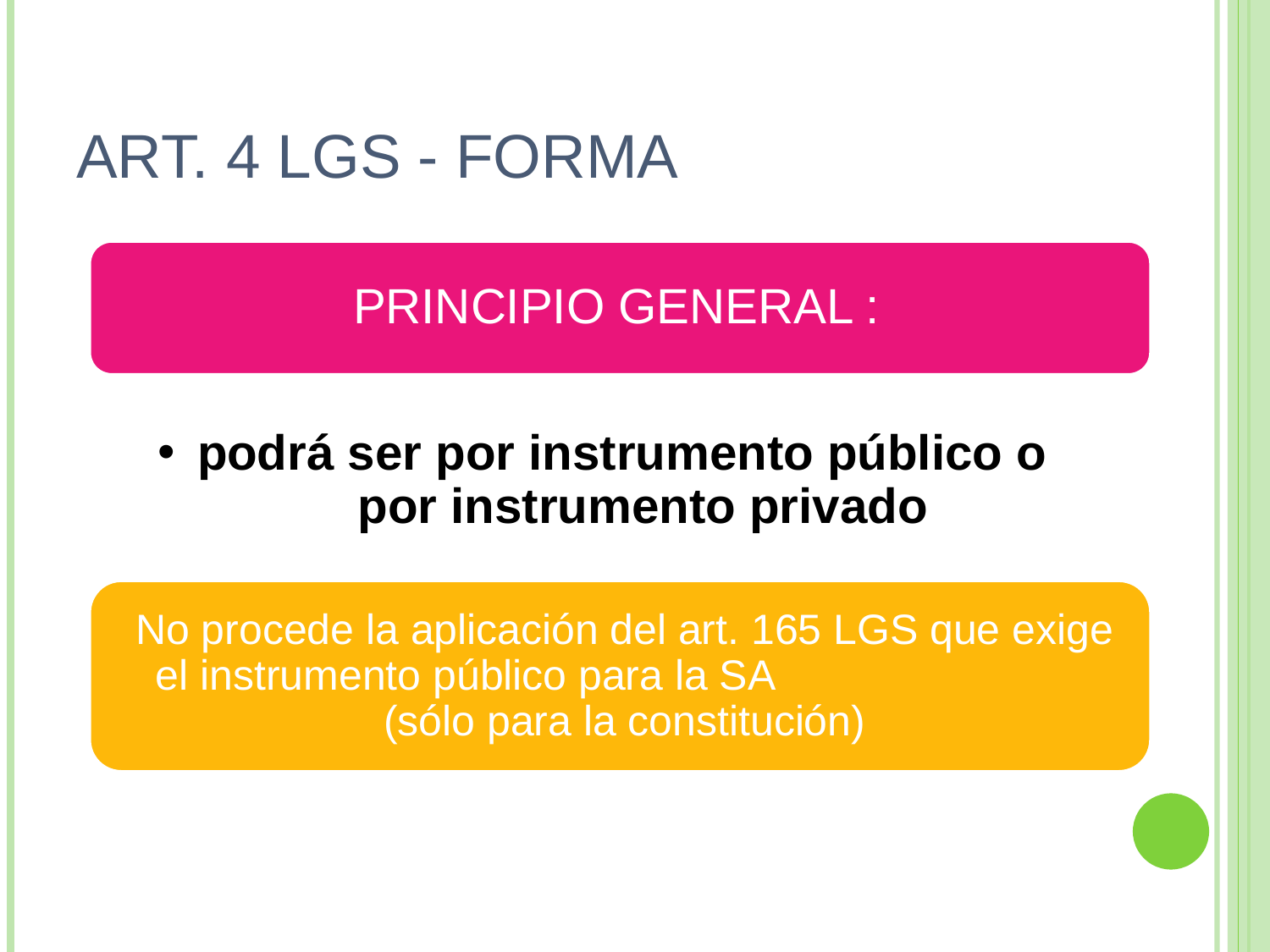

# ART. 4 LGS - FORMA
PRINCIPIO GENERAL :
podrá ser por instrumento público o    por instrumento privado
No procede la aplicación del art. 165 LGS que exige el instrumento público para la SA                            (sólo para la constitución)